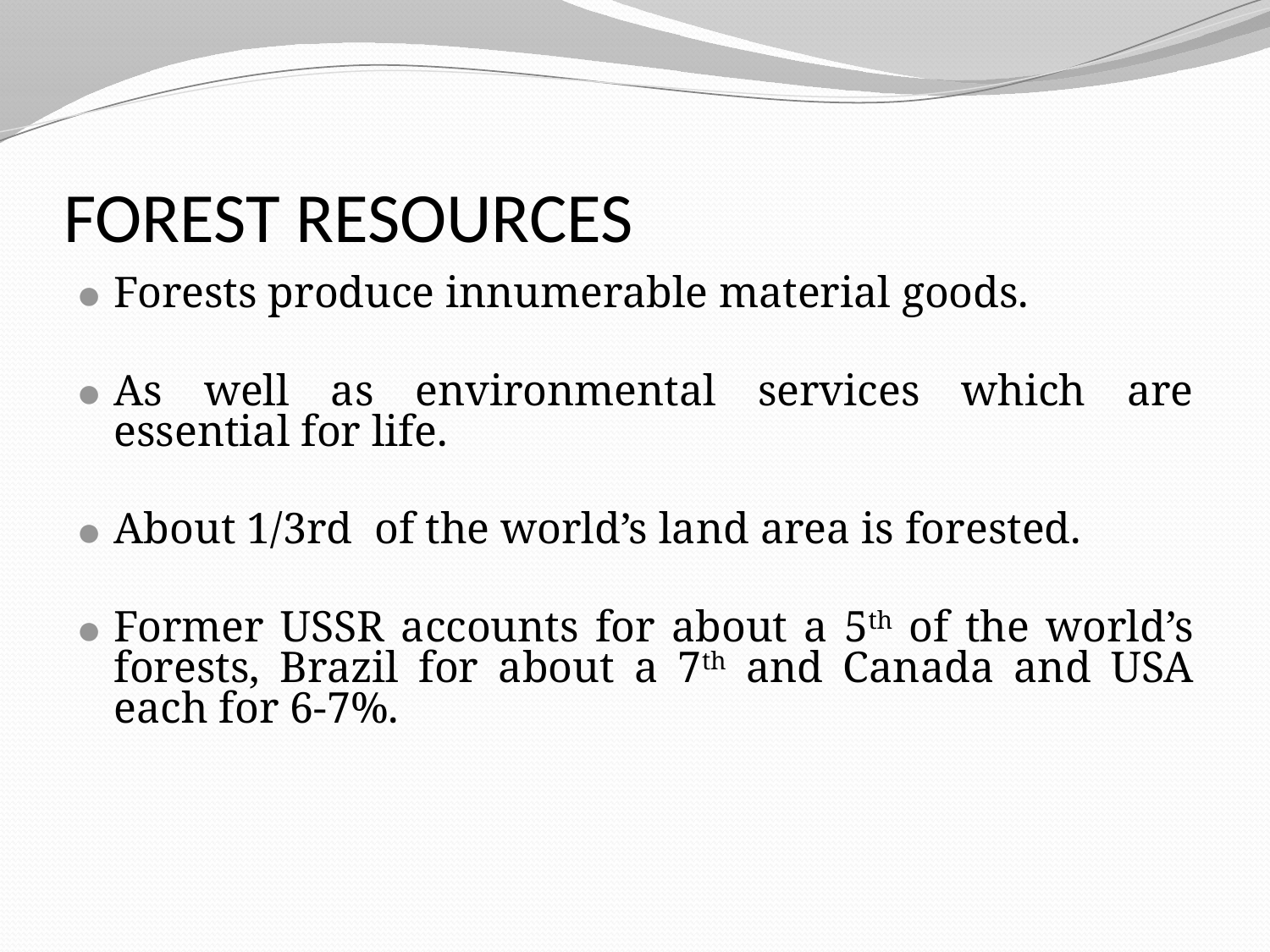

# FOREST RESOURCES
Forests produce innumerable material goods.

As well as environmental services which are essential for life.

About 1/3rd  of the world’s land area is forested.

Former USSR accounts for about a 5th of the world’s forests, Brazil for about a 7th and Canada and USA each for 6-7%.